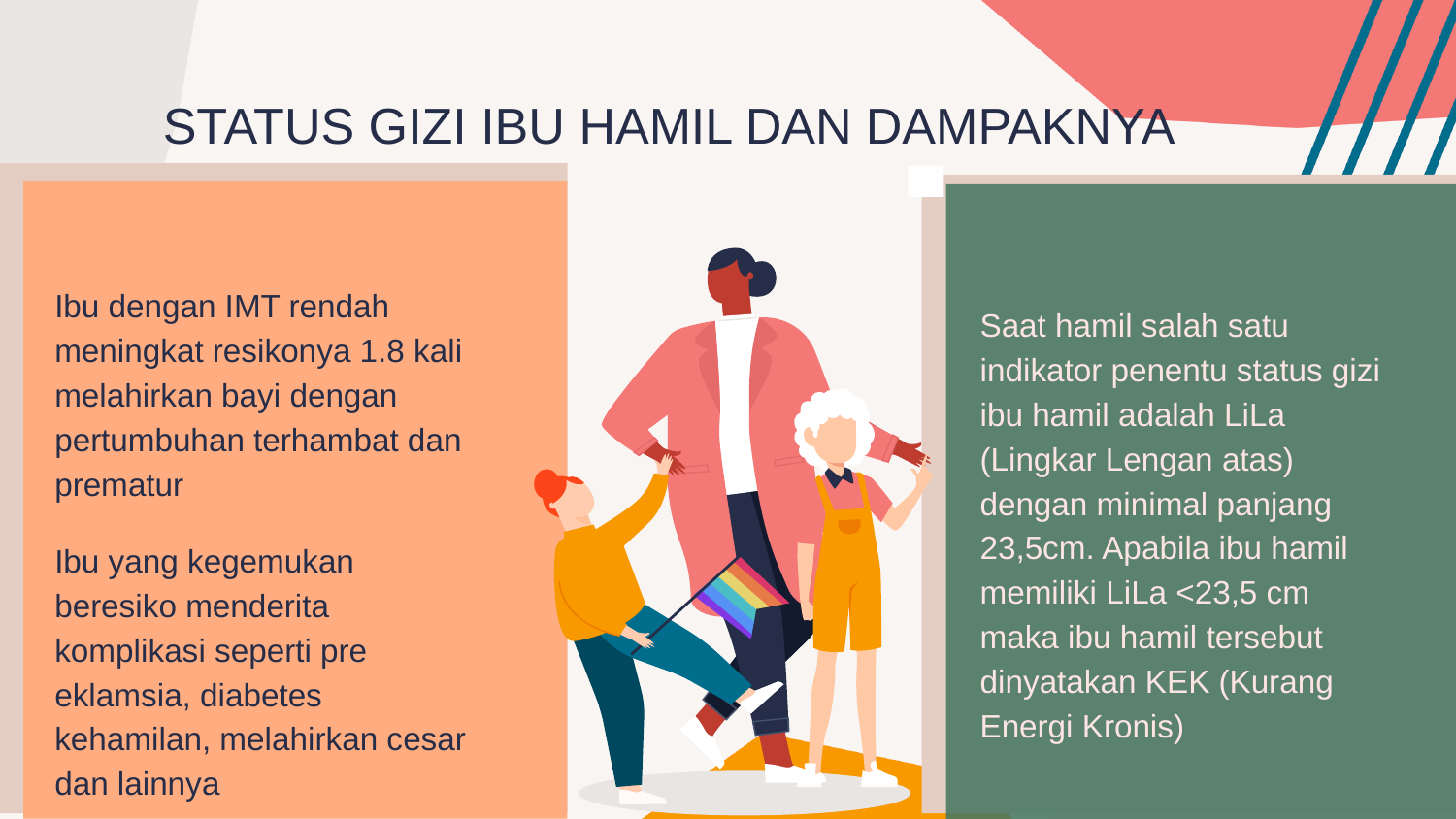

# STATUS GIZI IBU HAMIL DAN DAMPAKNYA

Ibu dengan IMT rendah meningkat resikonya 1.8 kali melahirkan bayi dengan pertumbuhan terhambat dan prematur
Ibu yang kegemukan beresiko menderita komplikasi seperti pre eklamsia, diabetes kehamilan, melahirkan cesar dan lainnya
Saat hamil salah satu indikator penentu status gizi ibu hamil adalah LiLa (Lingkar Lengan atas) dengan minimal panjang 23,5cm. Apabila ibu hamil memiliki LiLa <23,5 cm maka ibu hamil tersebut dinyatakan KEK (Kurang Energi Kronis)